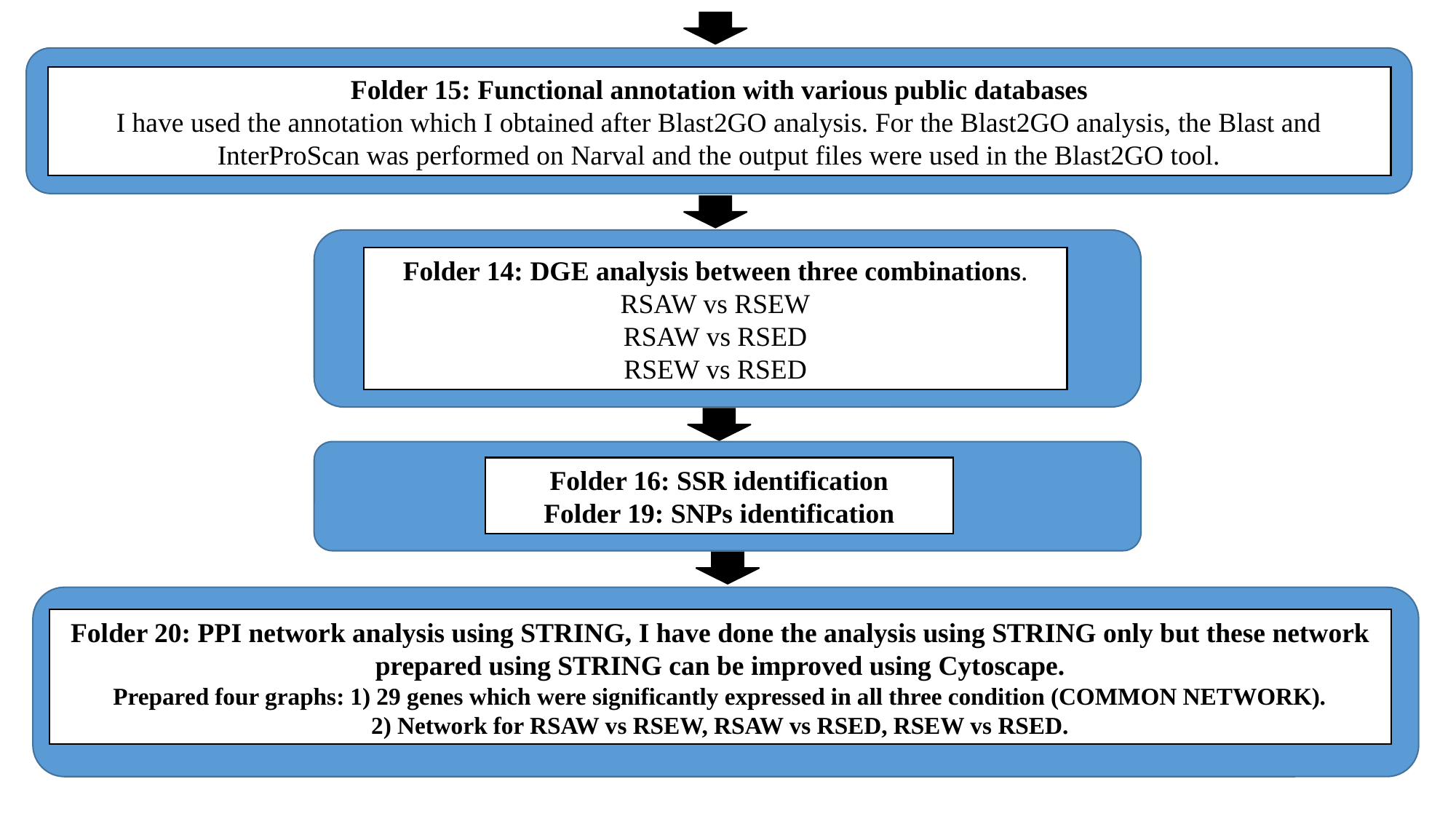

Folder 15: Functional annotation with various public databases
I have used the annotation which I obtained after Blast2GO analysis. For the Blast2GO analysis, the Blast and InterProScan was performed on Narval and the output files were used in the Blast2GO tool.

Folder 14: DGE analysis between three combinations.
RSAW vs RSEW
RSAW vs RSED
RSEW vs RSED

Folder 16: SSR identification
Folder 19: SNPs identification

Folder 20: PPI network analysis using STRING, I have done the analysis using STRING only but these network
prepared using STRING can be improved using Cytoscape.
Prepared four graphs: 1) 29 genes which were significantly expressed in all three condition (COMMON NETWORK).
2) Network for RSAW vs RSEW, RSAW vs RSED, RSEW vs RSED.